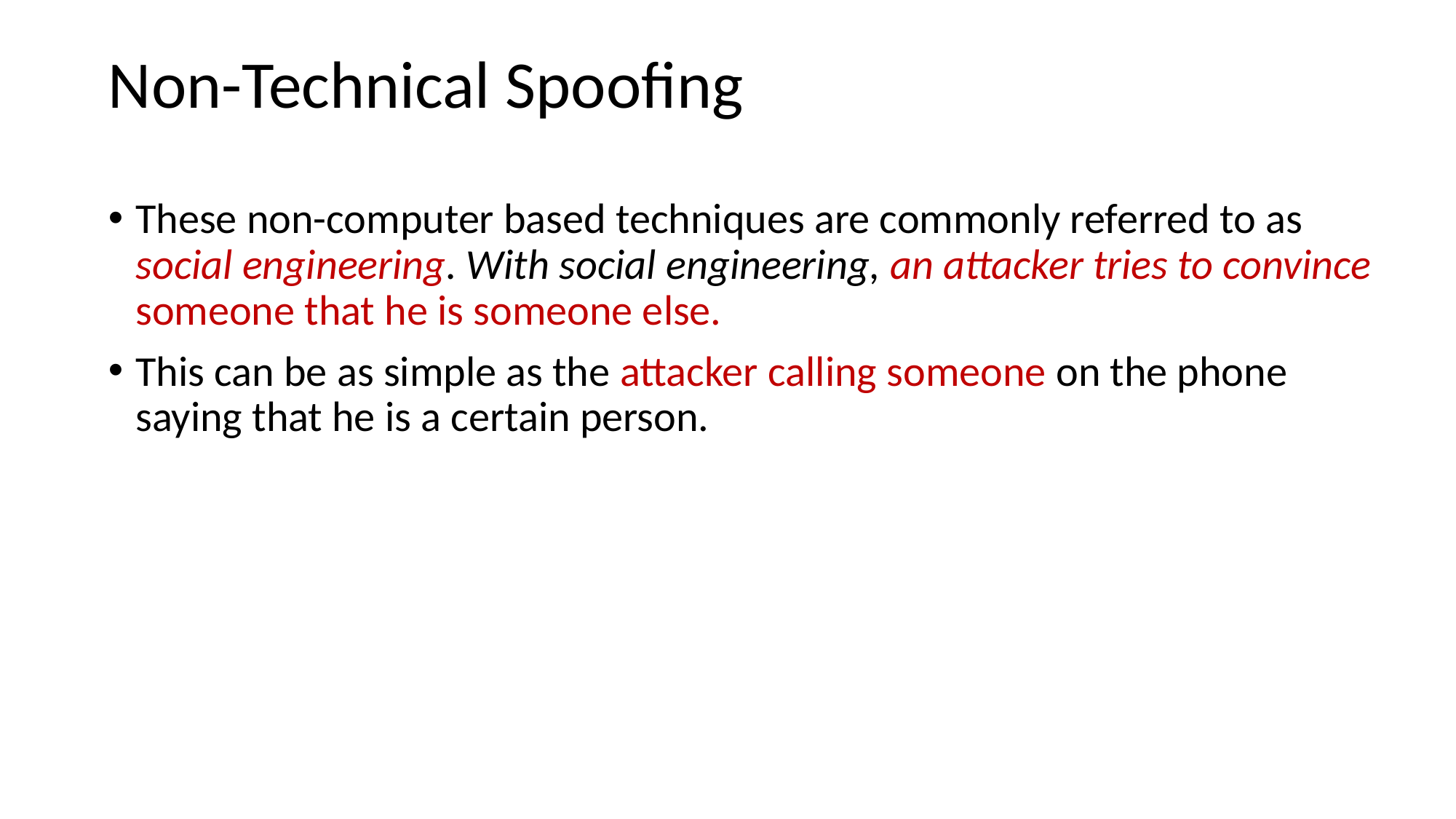

# Non-Technical Spoofing
These non-computer based techniques are commonly referred to as social engineering. With social engineering, an attacker tries to convince someone that he is someone else.
This can be as simple as the attacker calling someone on the phone saying that he is a certain person.